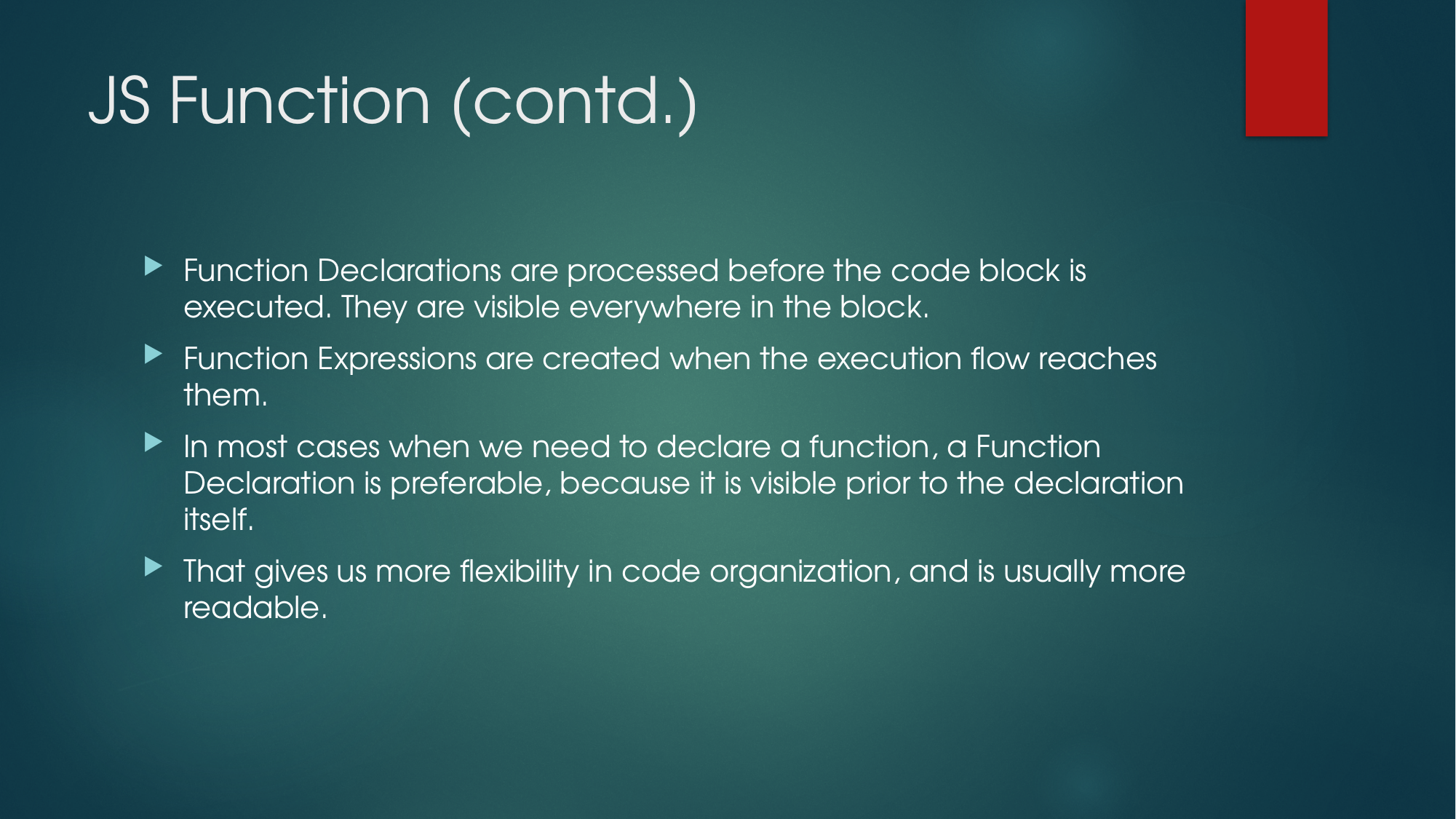

# JS Function (contd.)
Function Declarations are processed before the code block is executed. They are visible everywhere in the block.
Function Expressions are created when the execution flow reaches them.
In most cases when we need to declare a function, a Function Declaration is preferable, because it is visible prior to the declaration itself.
That gives us more flexibility in code organization, and is usually more readable.